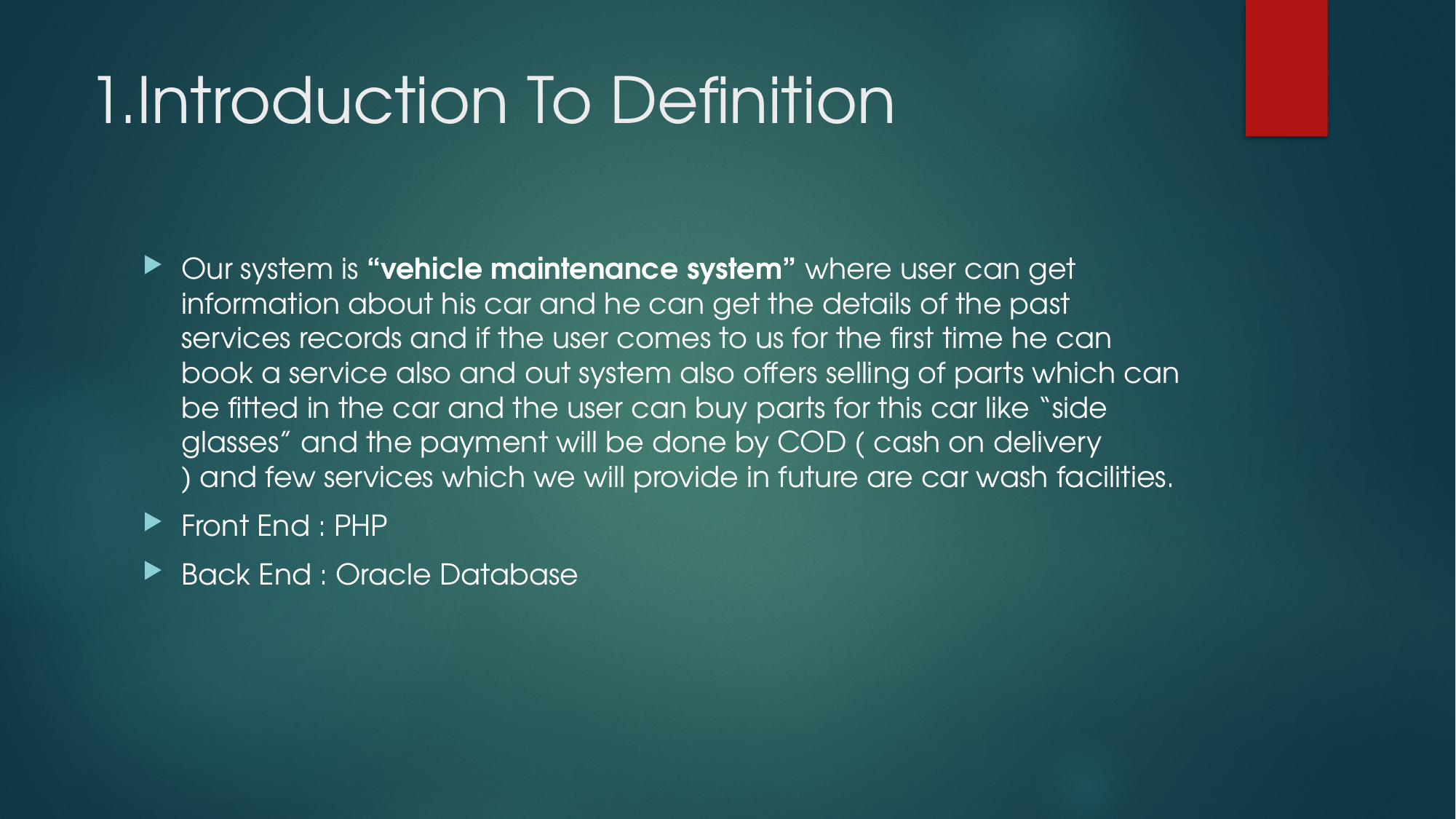

# 1.Introduction To Definition
Our system is “vehicle maintenance system” where user can get information about his car and he can get the details of the past services records and if the user comes to us for the first time he can book a service also and out system also offers selling of parts which can be fitted in the car and the user can buy parts for this car like “side glasses” and the payment will be done by COD ( cash on delivery
) and few services which we will provide in future are car wash facilities.
Front End : PHP
Back End : Oracle Database